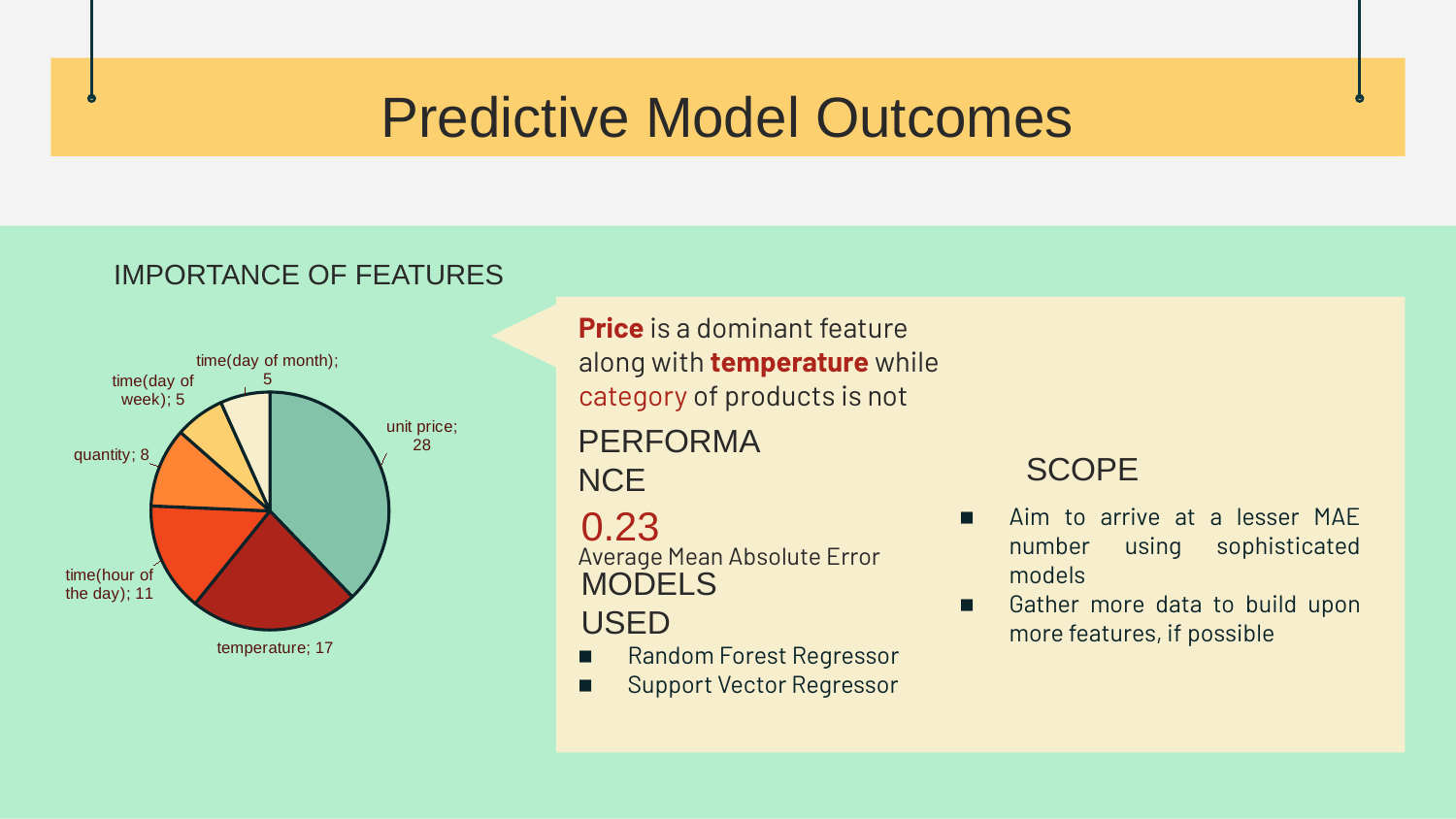

# Predictive Model Outcomes
IMPORTANCE OF FEATURES

Price is a dominant feature along with temperature while category of products is not

### Chart

| Category | Column1 |
|---|---|
| unit price | 28.0 |
| temperature | 17.0 |
| time(hour of the day) | 11.0 |
| quantity | 8.0 |
| time(day of week) | 5.0 |
| time(day of month) | 5.0 |
SCOPE
PERFORMANCE

Aim to arrive at a lesser MAE number using sophisticated models
Gather more data to build upon more features, if possible

0.23
Average Mean Absolute Error
MODELS USED
Random Forest Regressor
Support Vector Regressor